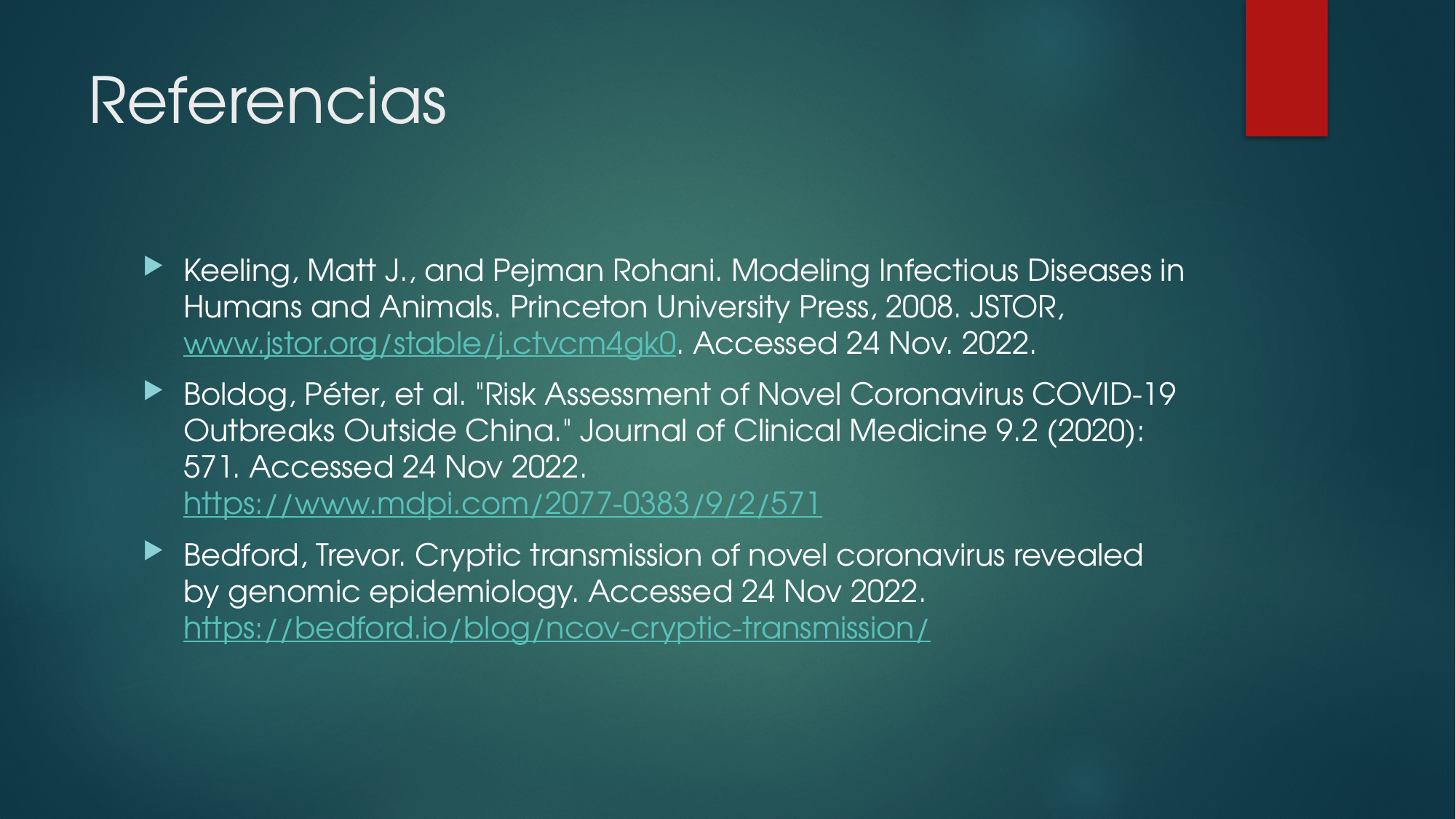

# Referencias
Keeling, Matt J., and Pejman Rohani. Modeling Infectious Diseases in Humans and Animals. Princeton University Press, 2008. JSTOR, www.jstor.org/stable/j.ctvcm4gk0. Accessed 24 Nov. 2022.
Boldog, Péter, et al. "Risk Assessment of Novel Coronavirus COVID-19 Outbreaks Outside China." Journal of Clinical Medicine 9.2 (2020): 571. Accessed 24 Nov 2022. https://www.mdpi.com/2077-0383/9/2/571
Bedford, Trevor. Cryptic transmission of novel coronavirus revealed by genomic epidemiology. Accessed 24 Nov 2022. https://bedford.io/blog/ncov-cryptic-transmission/